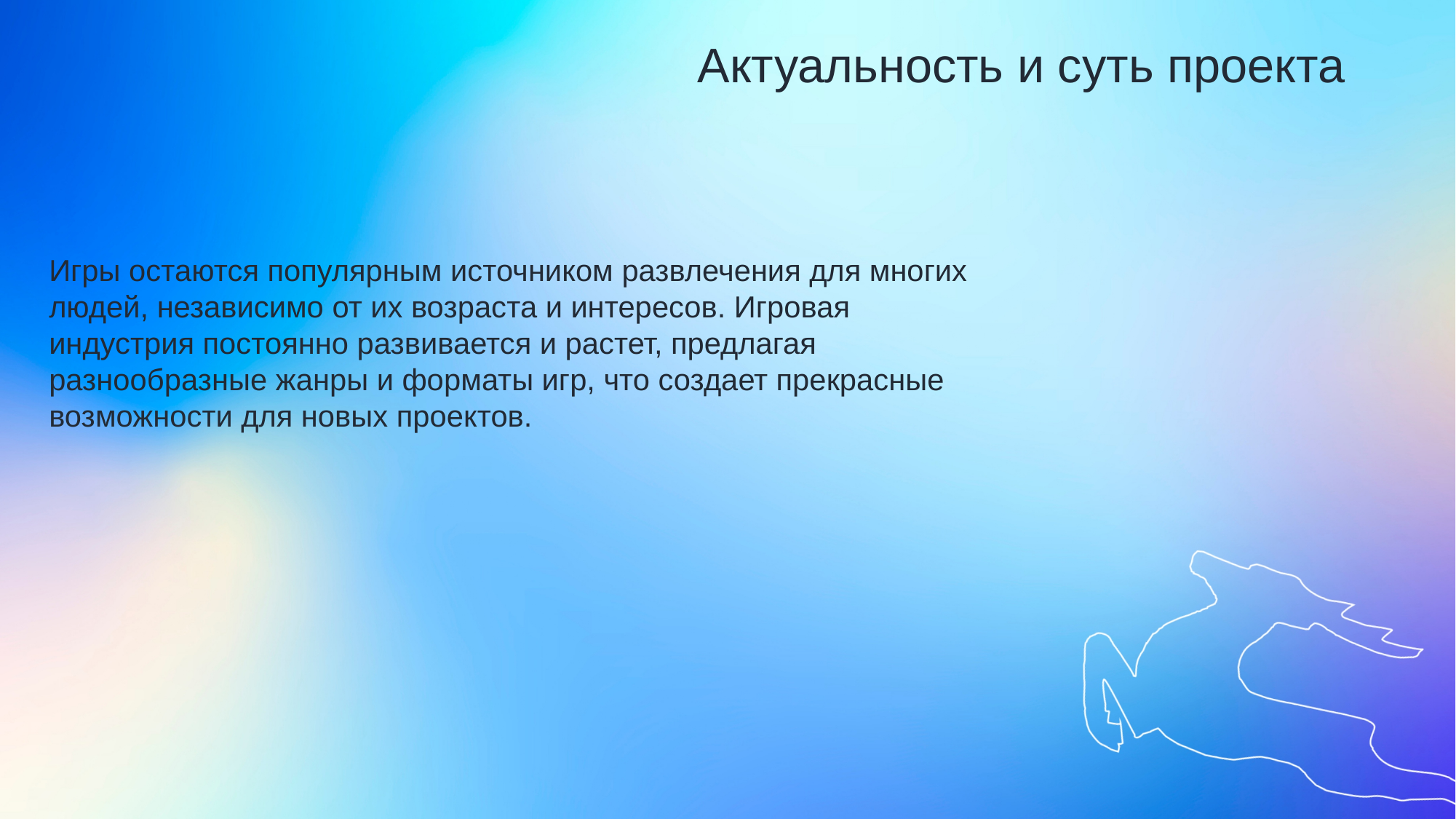

Актуальность и суть проекта
Игры остаются популярным источником развлечения для многих людей, независимо от их возраста и интересов. Игровая индустрия постоянно развивается и растет, предлагая разнообразные жанры и форматы игр, что создает прекрасные возможности для новых проектов.